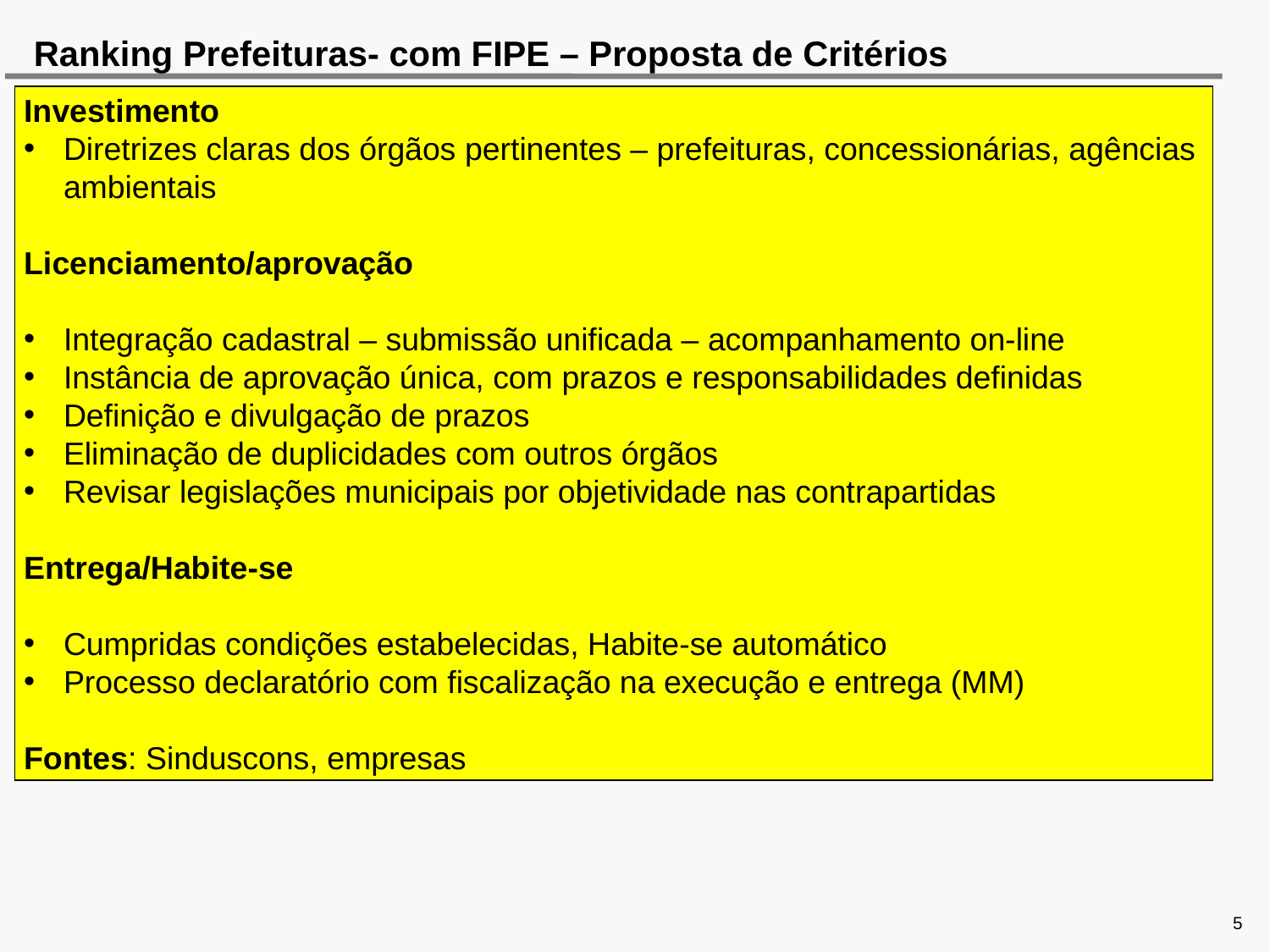

# Ranking Prefeituras- com FIPE – Proposta de Critérios

Investimento
Diretrizes claras dos órgãos pertinentes – prefeituras, concessionárias, agências ambientais

Licenciamento/aprovação

Integração cadastral – submissão unificada – acompanhamento on-line
Instância de aprovação única, com prazos e responsabilidades definidas
Definição e divulgação de prazos
Eliminação de duplicidades com outros órgãos
Revisar legislações municipais por objetividade nas contrapartidas

Entrega/Habite-se

Cumpridas condições estabelecidas, Habite-se automático
Processo declaratório com fiscalização na execução e entrega (MM)

Fontes: Sinduscons, empresas

5